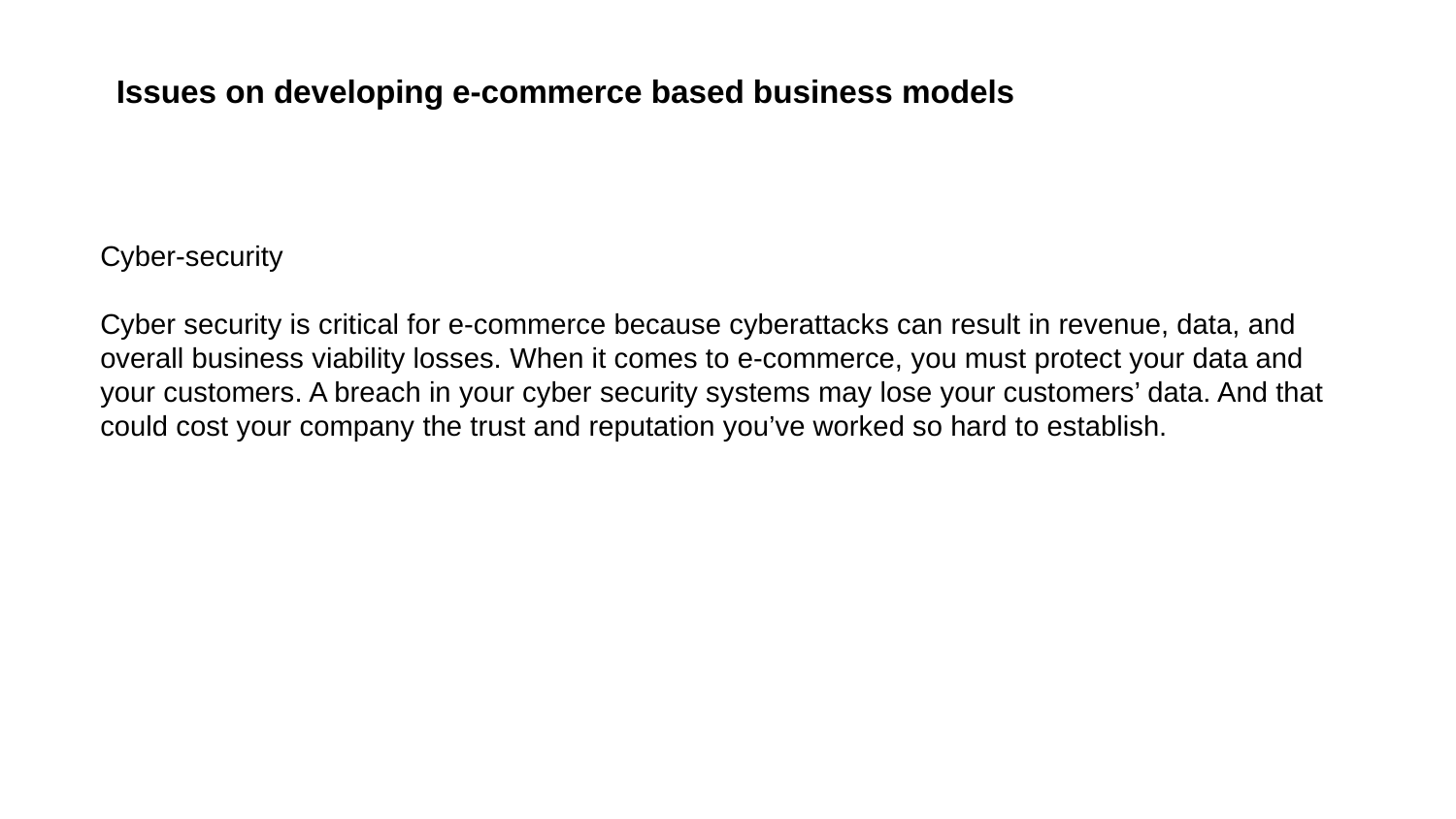

Issues on developing e-commerce based business models
Cyber-security

Cyber security is critical for e-commerce because cyberattacks can result in revenue, data, and overall business viability losses. When it comes to e-commerce, you must protect your data and your customers. A breach in your cyber security systems may lose your customers’ data. And that could cost your company the trust and reputation you’ve worked so hard to establish.